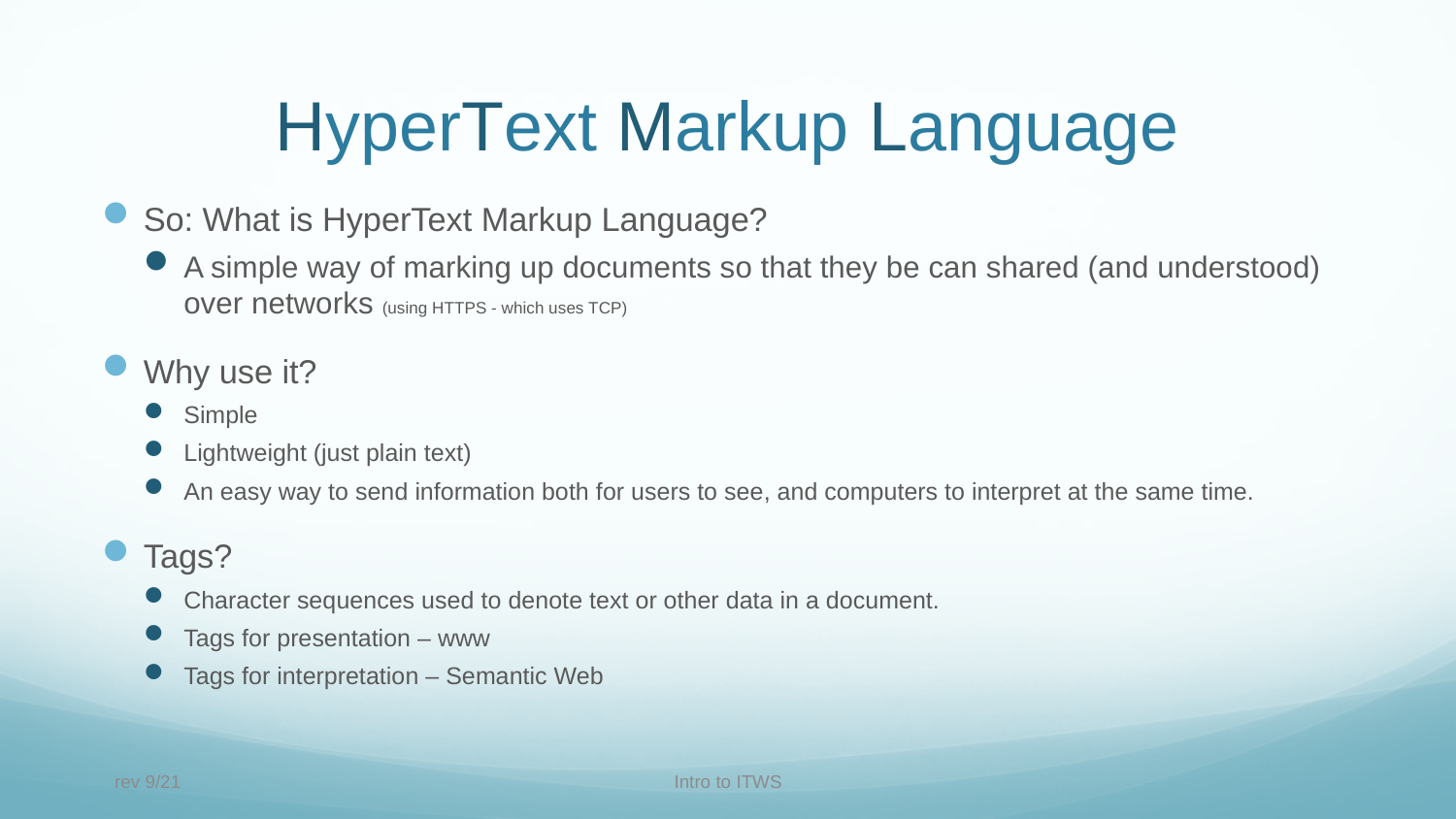

# HyperText Markup Language
So: What is HyperText Markup Language?
A simple way of marking up documents so that they be can shared (and understood) over networks (using HTTPS - which uses TCP)
Why use it?
Simple
Lightweight (just plain text)
An easy way to send information both for users to see, and computers to interpret at the same time.
Tags?
Character sequences used to denote text or other data in a document.
Tags for presentation – www
Tags for interpretation – Semantic Web
rev 9/21
Intro to ITWS